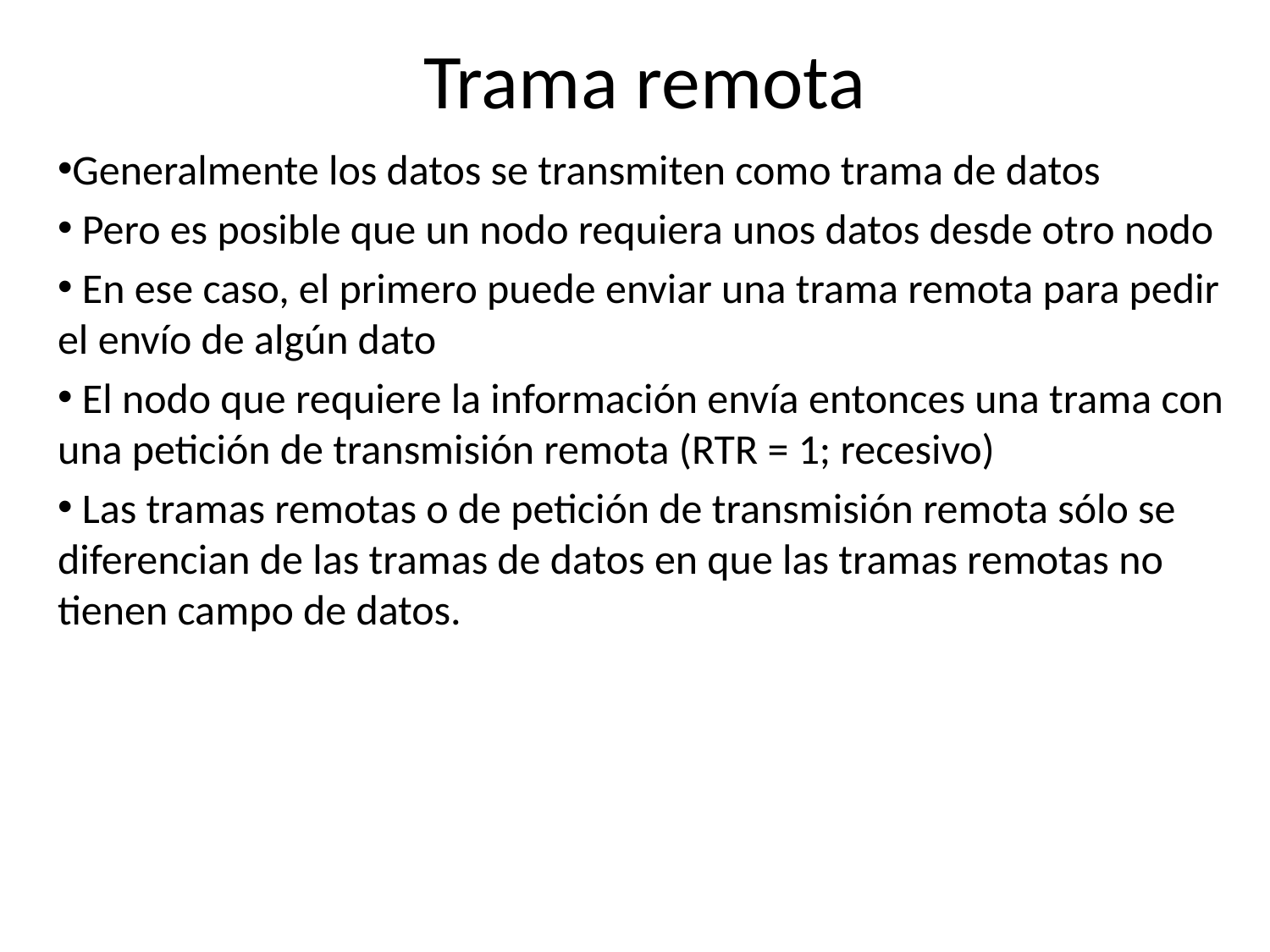

# Trama remota
Generalmente los datos se transmiten como trama de datos
 Pero es posible que un nodo requiera unos datos desde otro nodo
 En ese caso, el primero puede enviar una trama remota para pedir el envío de algún dato
 El nodo que requiere la información envía entonces una trama con una petición de transmisión remota (RTR = 1; recesivo)
 Las tramas remotas o de petición de transmisión remota sólo se diferencian de las tramas de datos en que las tramas remotas no tienen campo de datos.